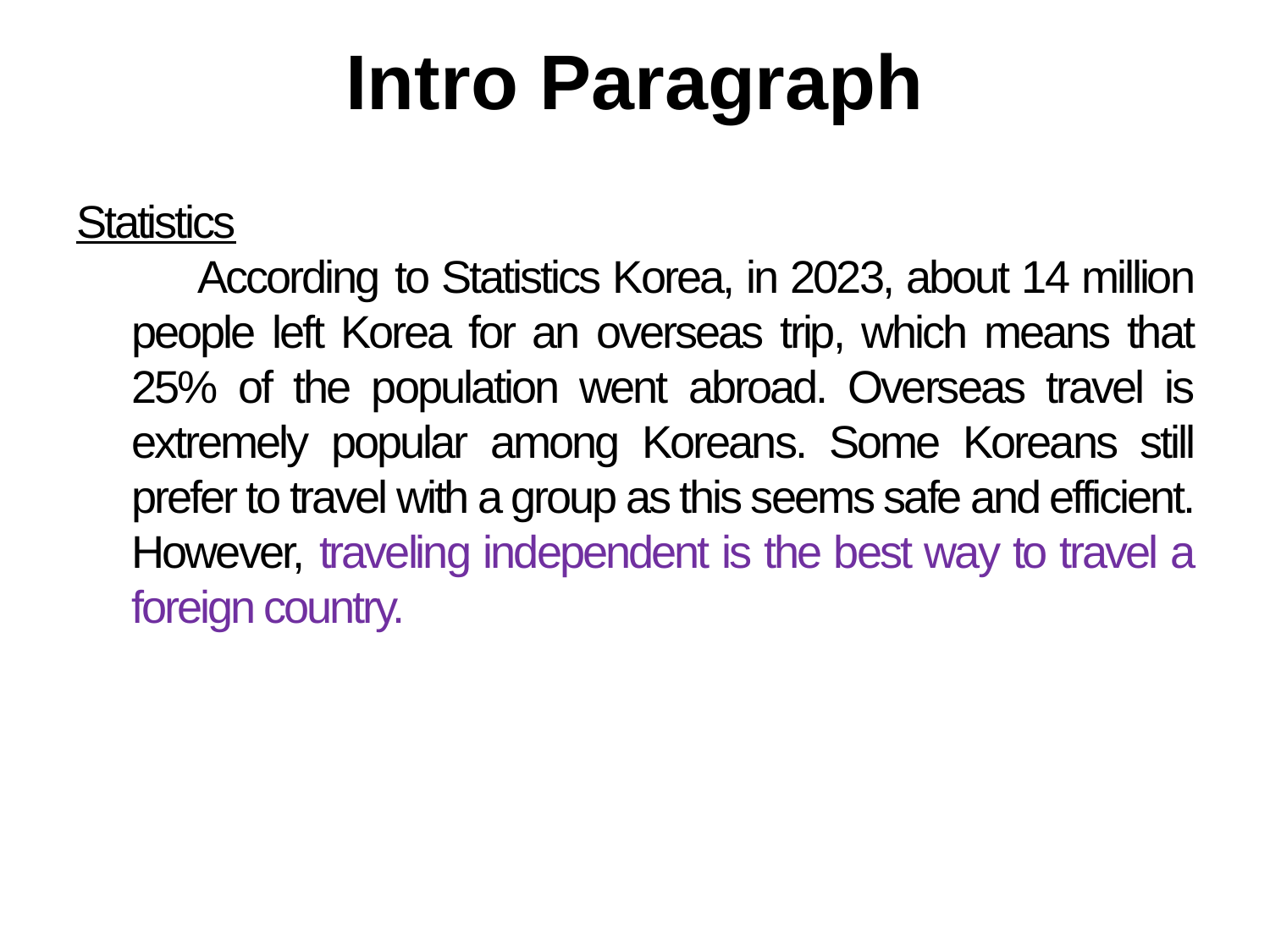

# Intro Paragraph
Statistics
     According to Statistics Korea, in 2023, about 14 million people left Korea for an overseas trip, which means that 25% of the population went abroad. Overseas travel is extremely popular among Koreans. Some Koreans still prefer to travel with a group as this seems safe and efficient. However, traveling independent is the best way to travel a foreign country.